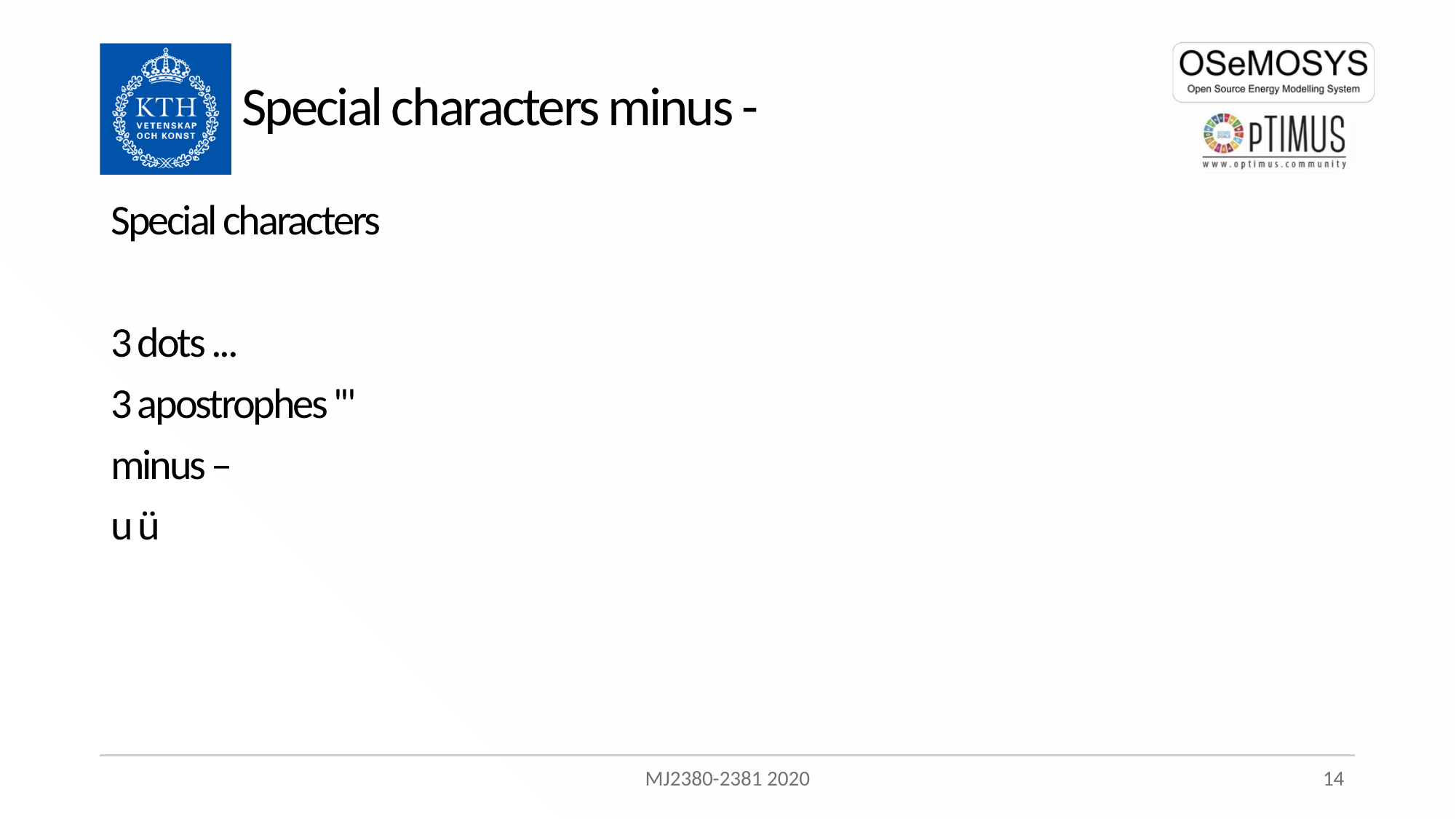

# Special characters minus -
Special characters

3 dots ...
3 apostrophes '''
minus –
u ü
MJ2380-2381 2020
14